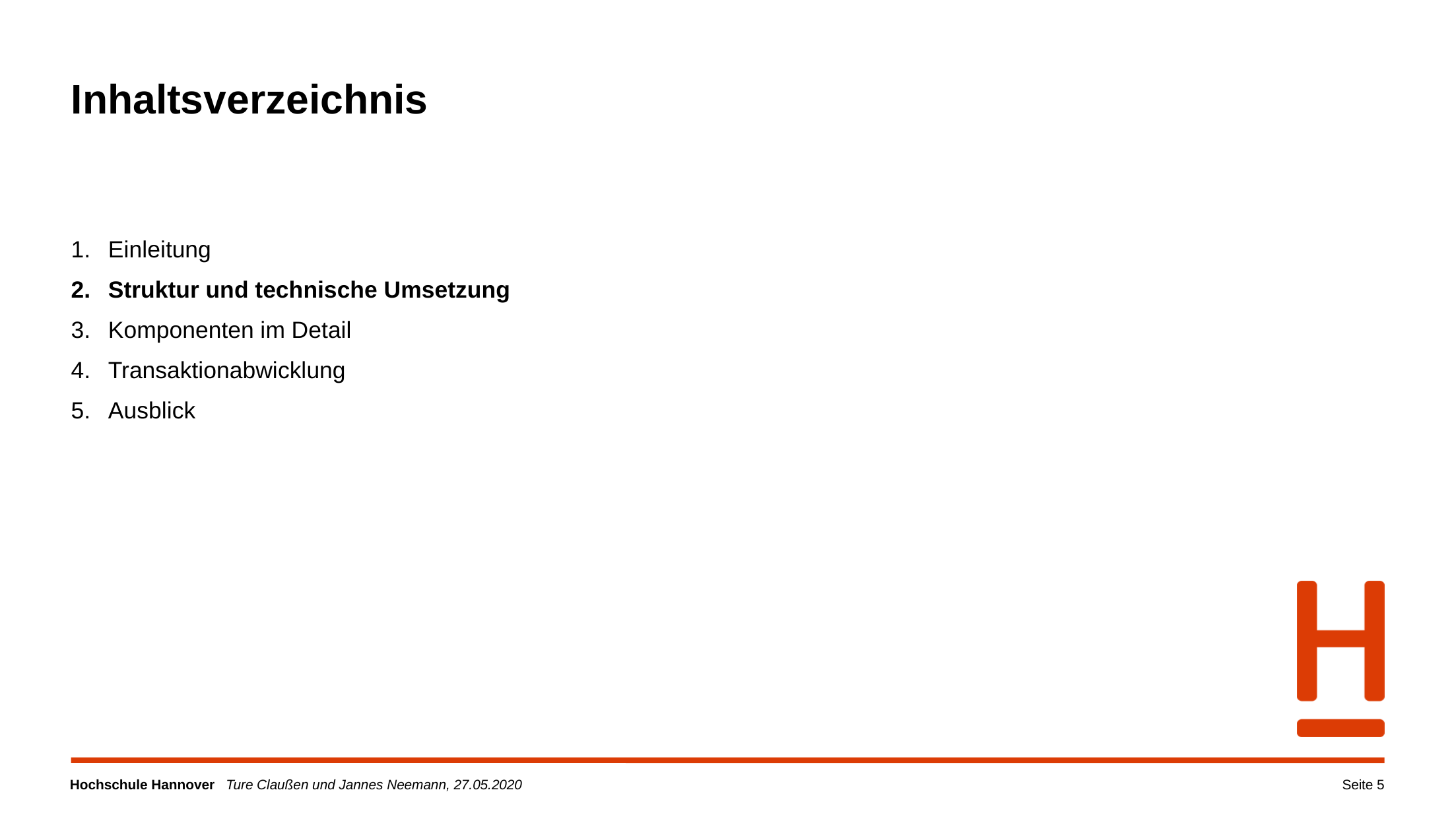

# Inhaltsverzeichnis
Einleitung
Struktur und technische Umsetzung
Komponenten im Detail
Transaktionabwicklung
Ausblick
Seite 5